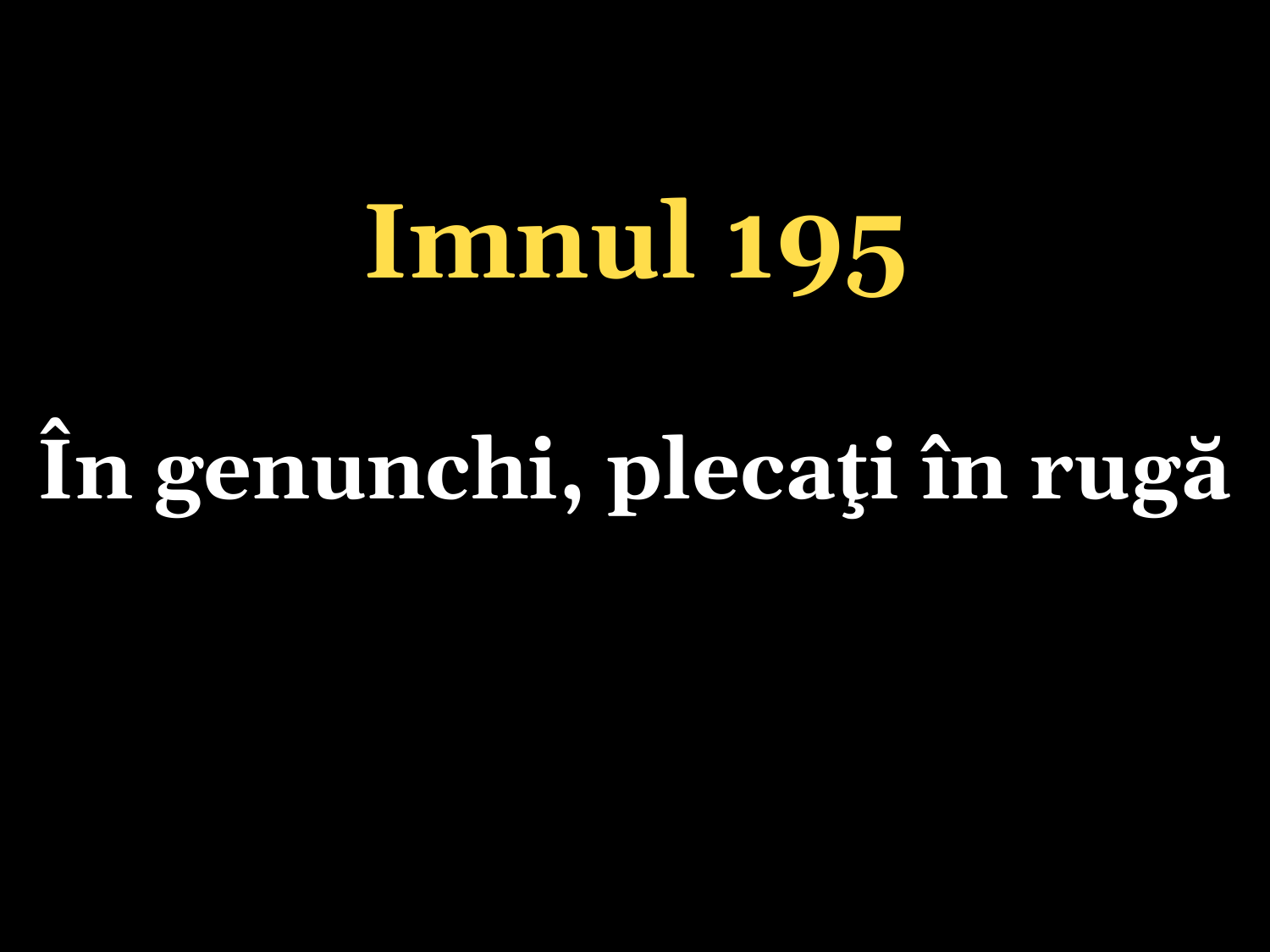

Imnul 195

În genunchi, plecaţi în rugă
131/920